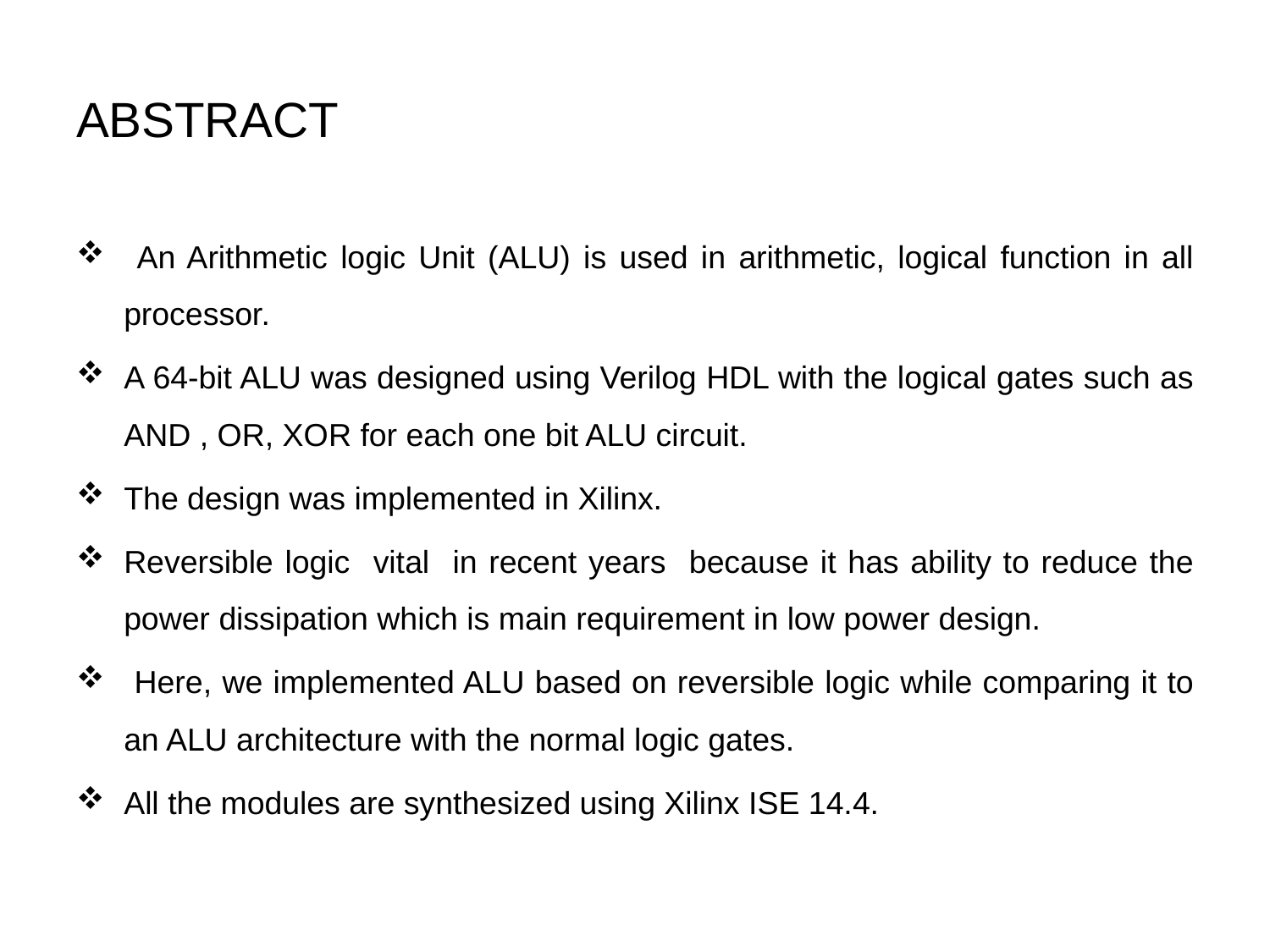

# ABSTRACT
 An Arithmetic logic Unit (ALU) is used in arithmetic, logical function in all processor.
A 64-bit ALU was designed using Verilog HDL with the logical gates such as AND , OR, XOR for each one bit ALU circuit.
The design was implemented in Xilinx.
Reversible logic  vital  in recent years  because it has ability to reduce the power dissipation which is main requirement in low power design.
 Here, we implemented ALU based on reversible logic while comparing it to an ALU architecture with the normal logic gates.
All the modules are synthesized using Xilinx ISE 14.4.